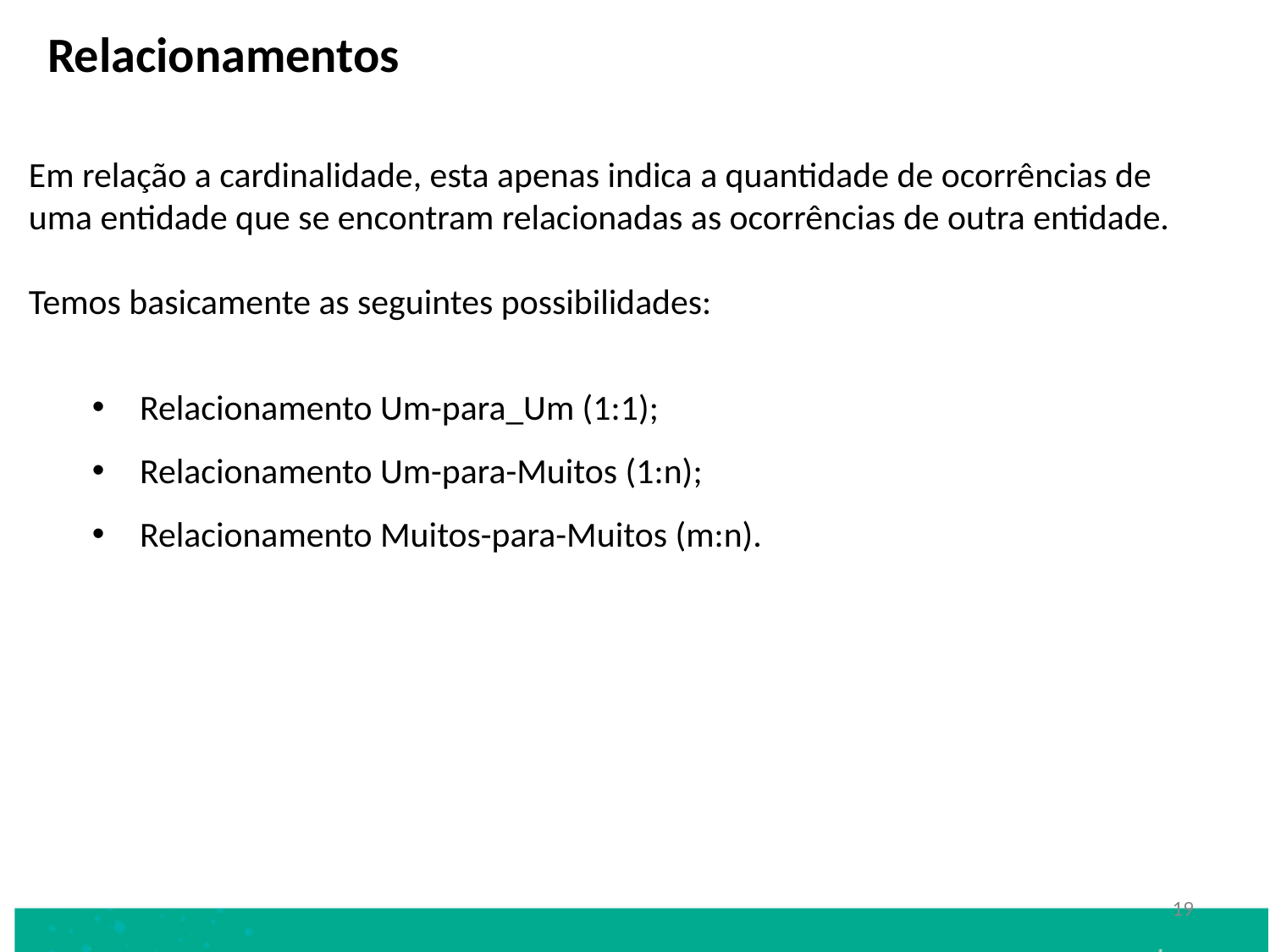

Relacionamentos
Em relação a cardinalidade, esta apenas indica a quantidade de ocorrências de uma entidade que se encontram relacionadas as ocorrências de outra entidade.

Temos basicamente as seguintes possibilidades:

Relacionamento Um-para_Um (1:1);
Relacionamento Um-para-Muitos (1:n);
Relacionamento Muitos-para-Muitos (m:n).

19